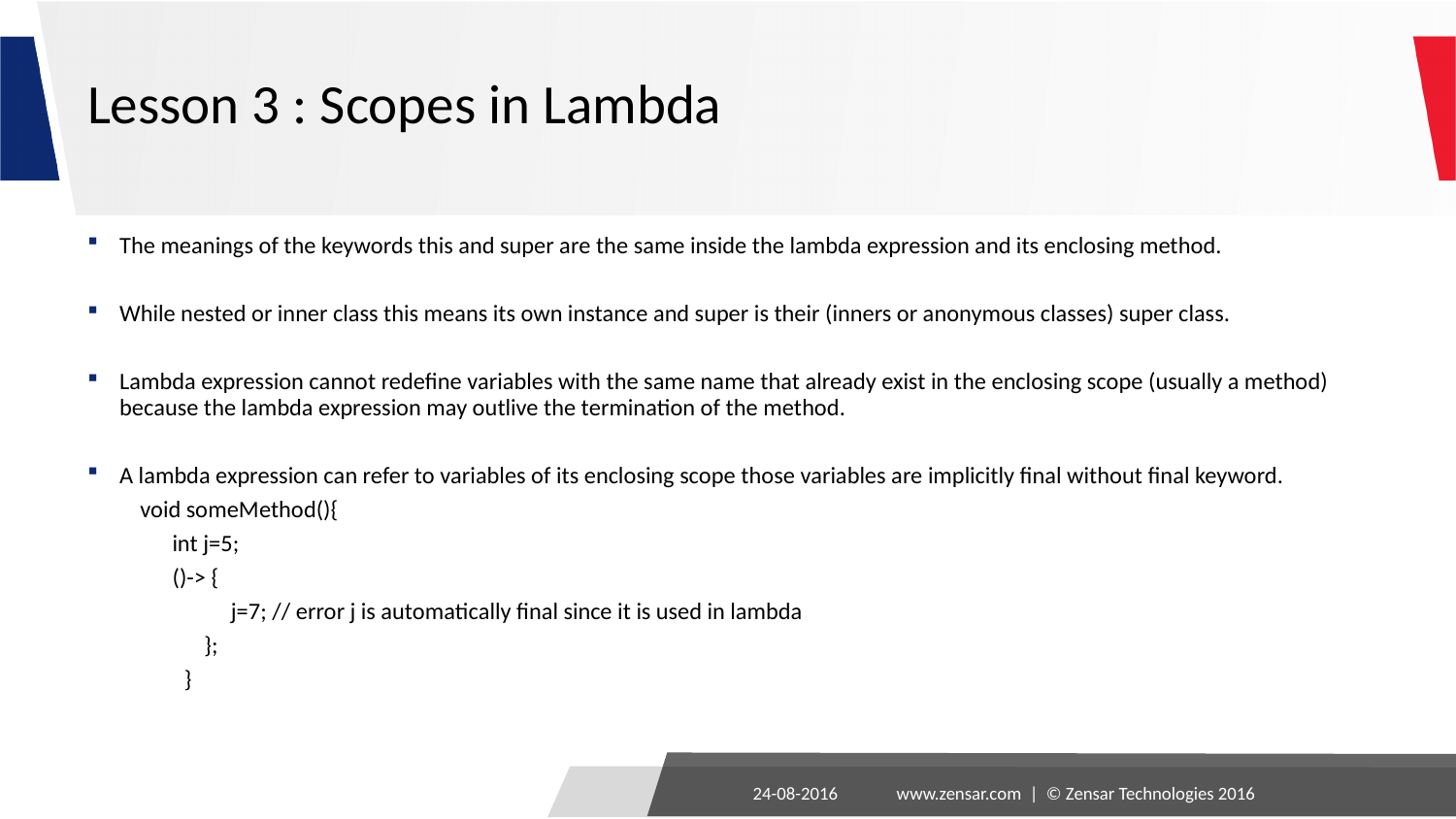

# Lesson 3 : Scopes in Lambda
The meanings of the keywords this and super are the same inside the lambda expression and its enclosing method.

While nested or inner class this means its own instance and super is their (inners or anonymous classes) super class.

Lambda expression cannot redefine variables with the same name that already exist in the enclosing scope (usually a method) because the lambda expression may outlive the termination of the method.

A lambda expression can refer to variables of its enclosing scope those variables are implicitly final without final keyword.
       void someMethod(){
             int j=5;
             ()-> {
                        j=7; // error j is automatically final since it is used in lambda
                   };
 	}
24-08-2016
www.zensar.com  |  © Zensar Technologies 2016